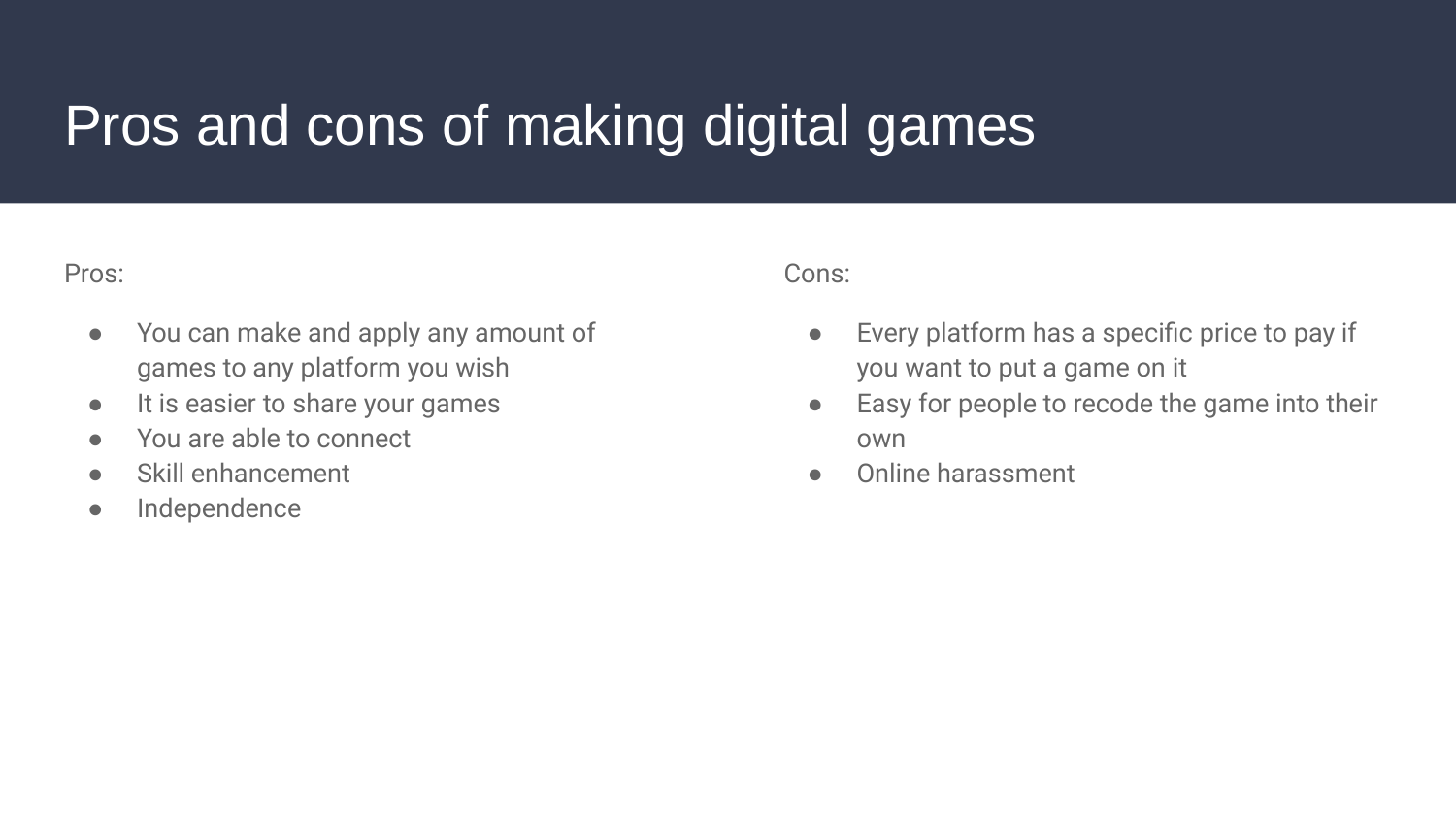

# Pros and cons of making digital games
Pros:
You can make and apply any amount of games to any platform you wish
It is easier to share your games
You are able to connect
Skill enhancement
Independence

Cons:
Every platform has a specific price to pay if you want to put a game on it
Easy for people to recode the game into their own
Online harassment